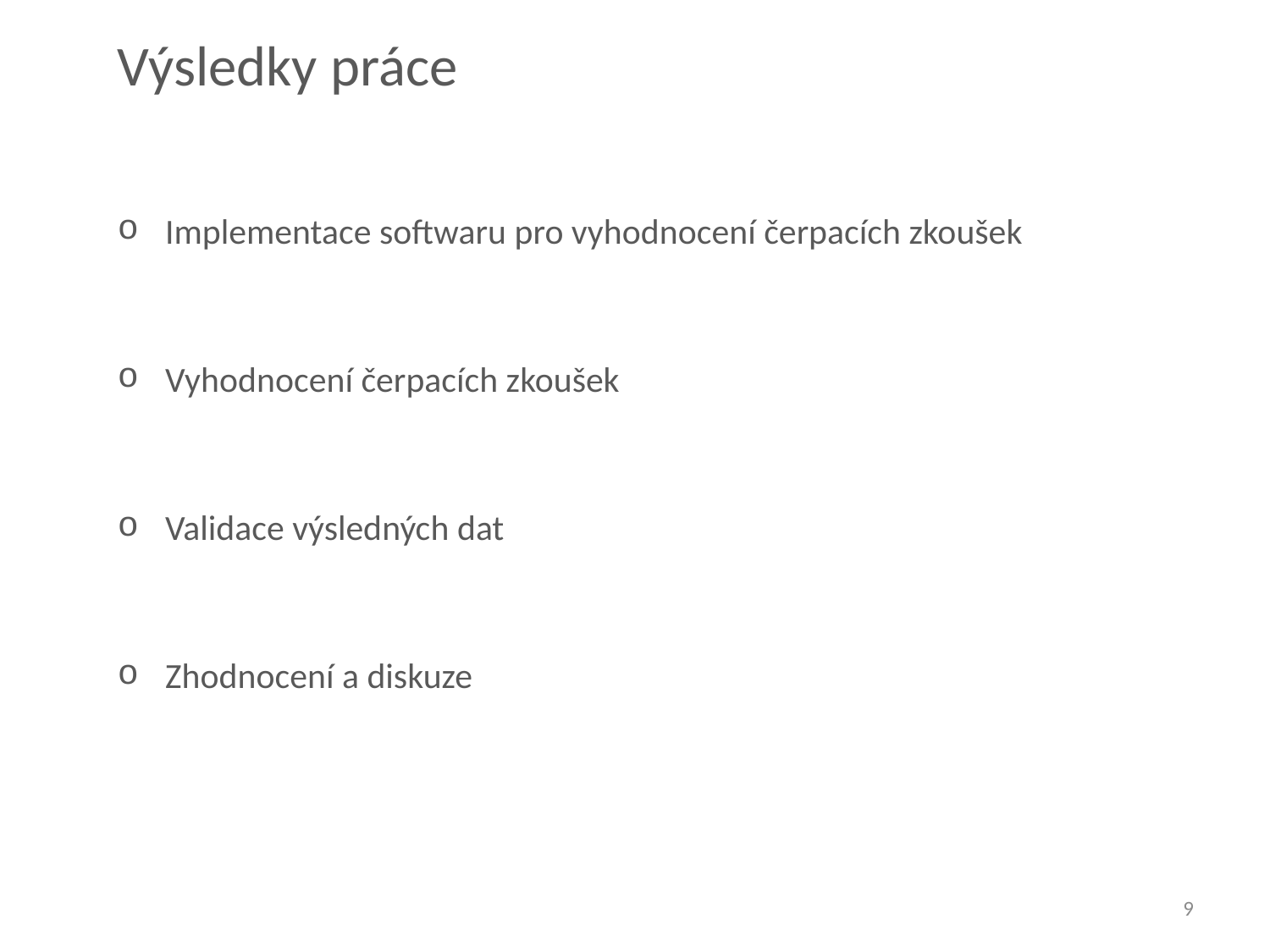

# Výsledky práce

Implementace softwaru pro vyhodnocení čerpacích zkoušek

Vyhodnocení čerpacích zkoušek

Validace výsledných dat

Zhodnocení a diskuze
9